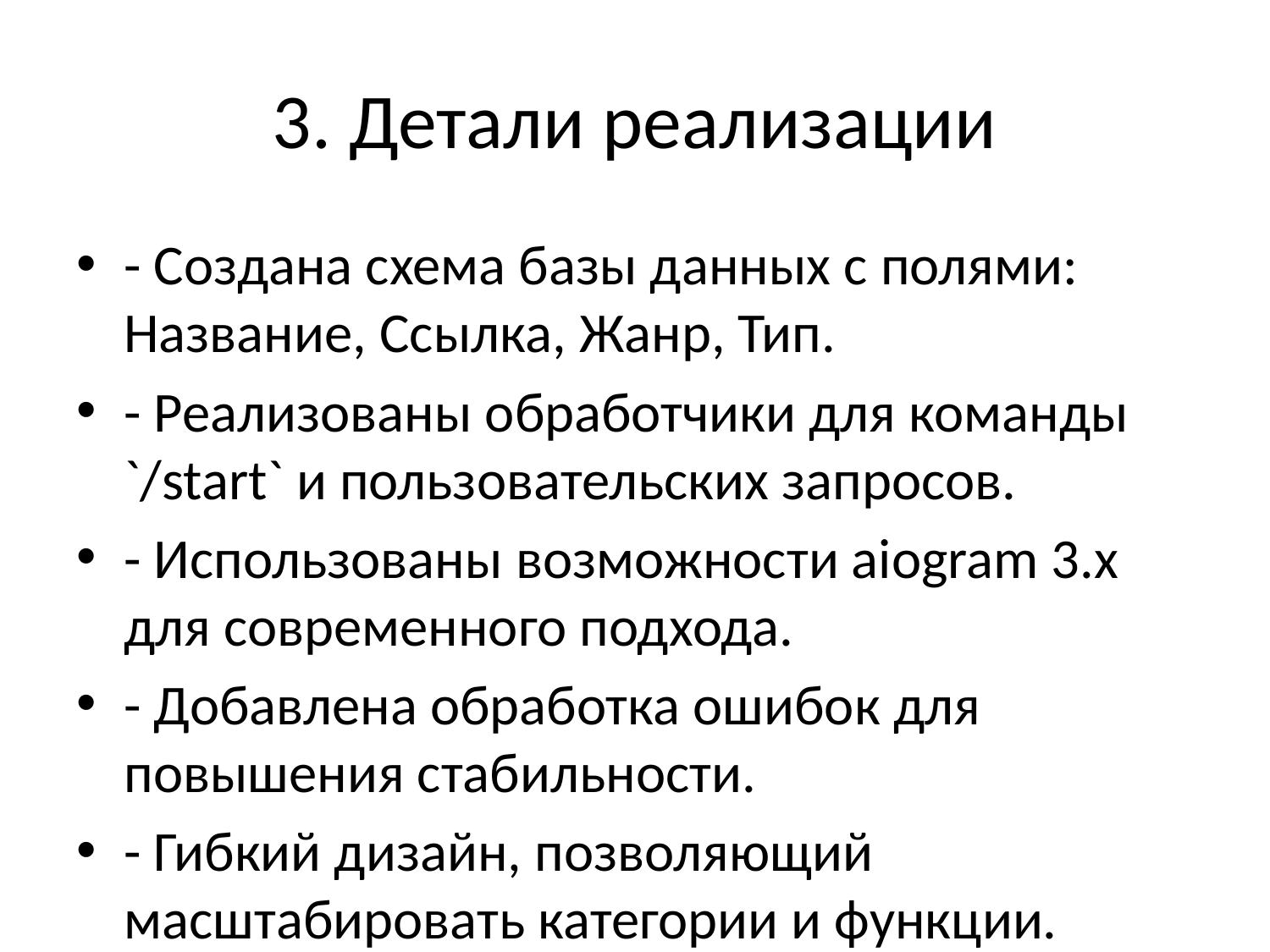

# 3. Детали реализации
- Создана схема базы данных с полями: Название, Ссылка, Жанр, Тип.
- Реализованы обработчики для команды `/start` и пользовательских запросов.
- Использованы возможности aiogram 3.x для современного подхода.
- Добавлена обработка ошибок для повышения стабильности.
- Гибкий дизайн, позволяющий масштабировать категории и функции.